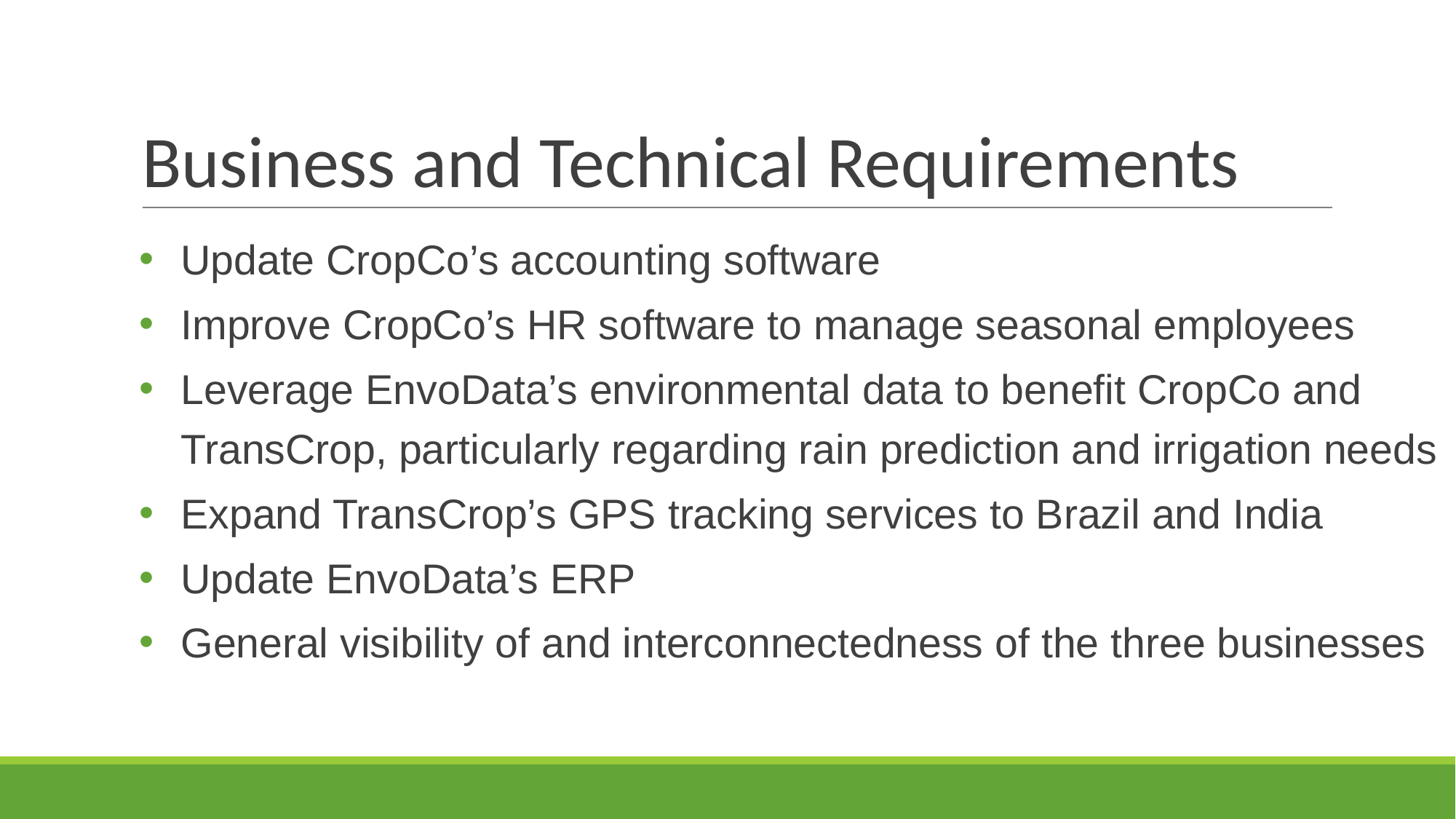

# Business and Technical Requirements
Update CropCo’s accounting software
Improve CropCo’s HR software to manage seasonal employees
Leverage EnvoData’s environmental data to benefit CropCo and TransCrop, particularly regarding rain prediction and irrigation needs
Expand TransCrop’s GPS tracking services to Brazil and India
Update EnvoData’s ERP
General visibility of and interconnectedness of the three businesses